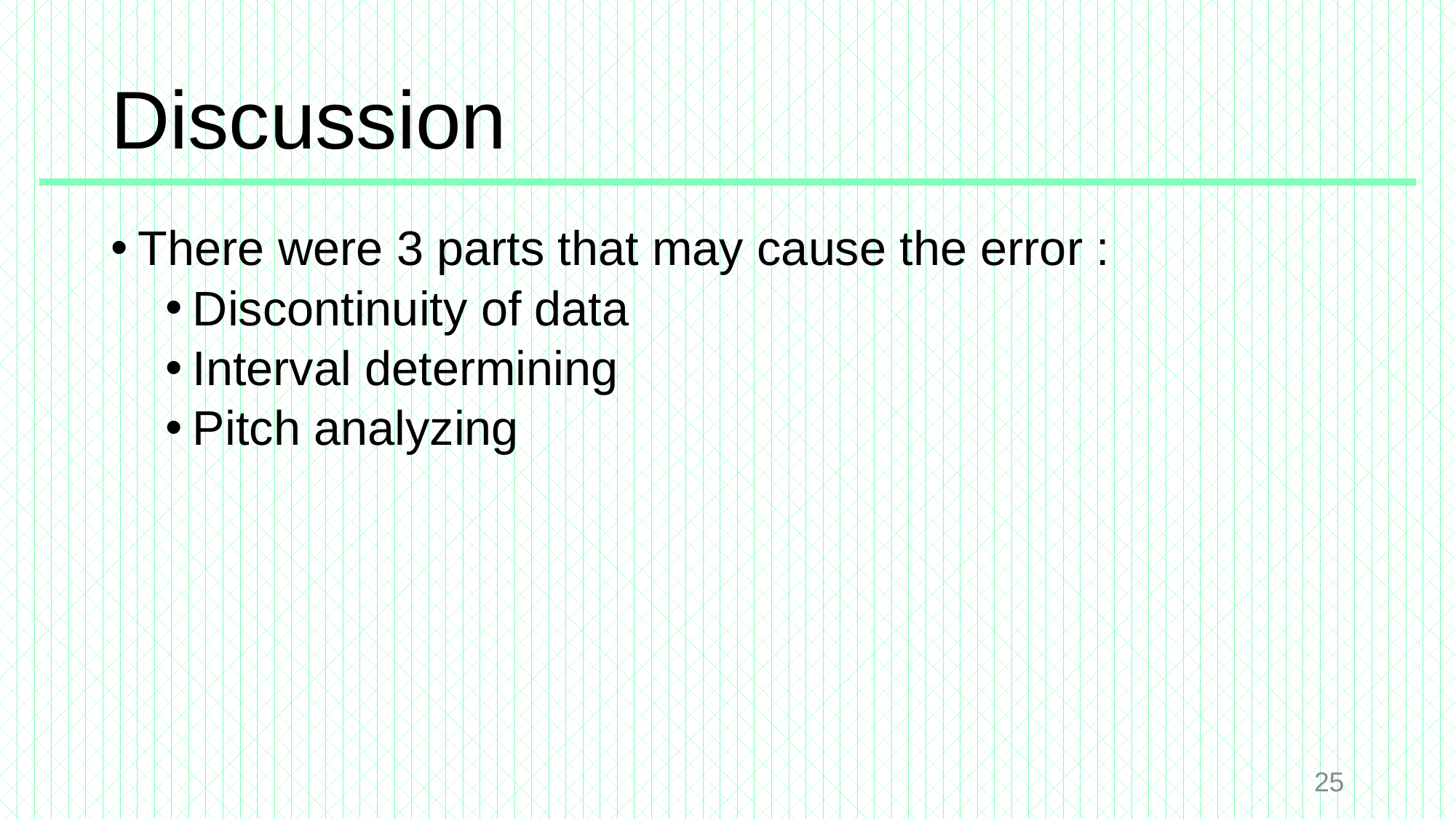

# Discussion
There were 3 parts that may cause the error :
Discontinuity of data
Interval determining
Pitch analyzing
25